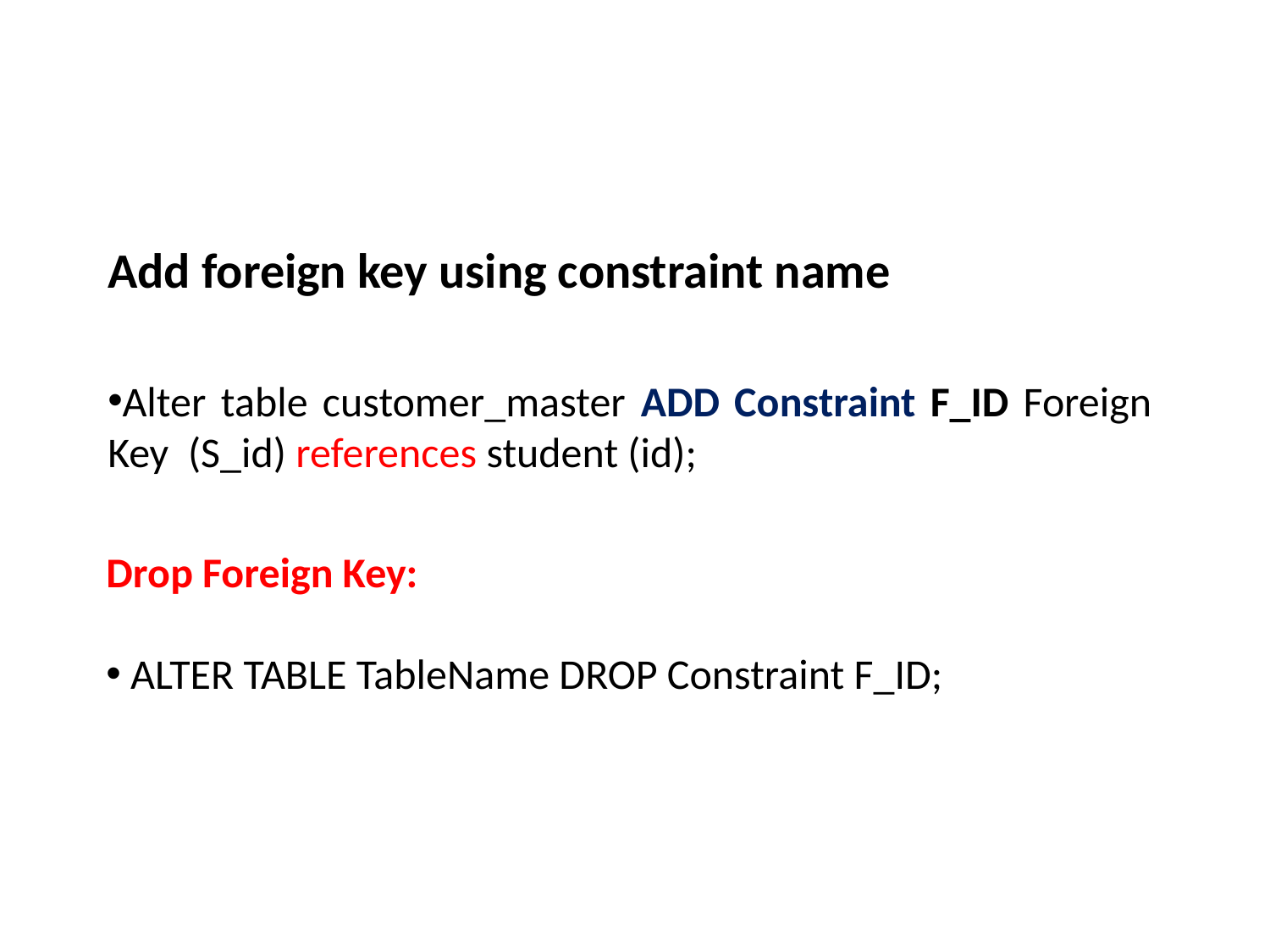

#
Add foreign key using constraint name

Alter table customer_master ADD Constraint F_ID Foreign Key  (S_id) references student (id);
Drop Foreign Key:

 ALTER TABLE TableName DROP Constraint F_ID;